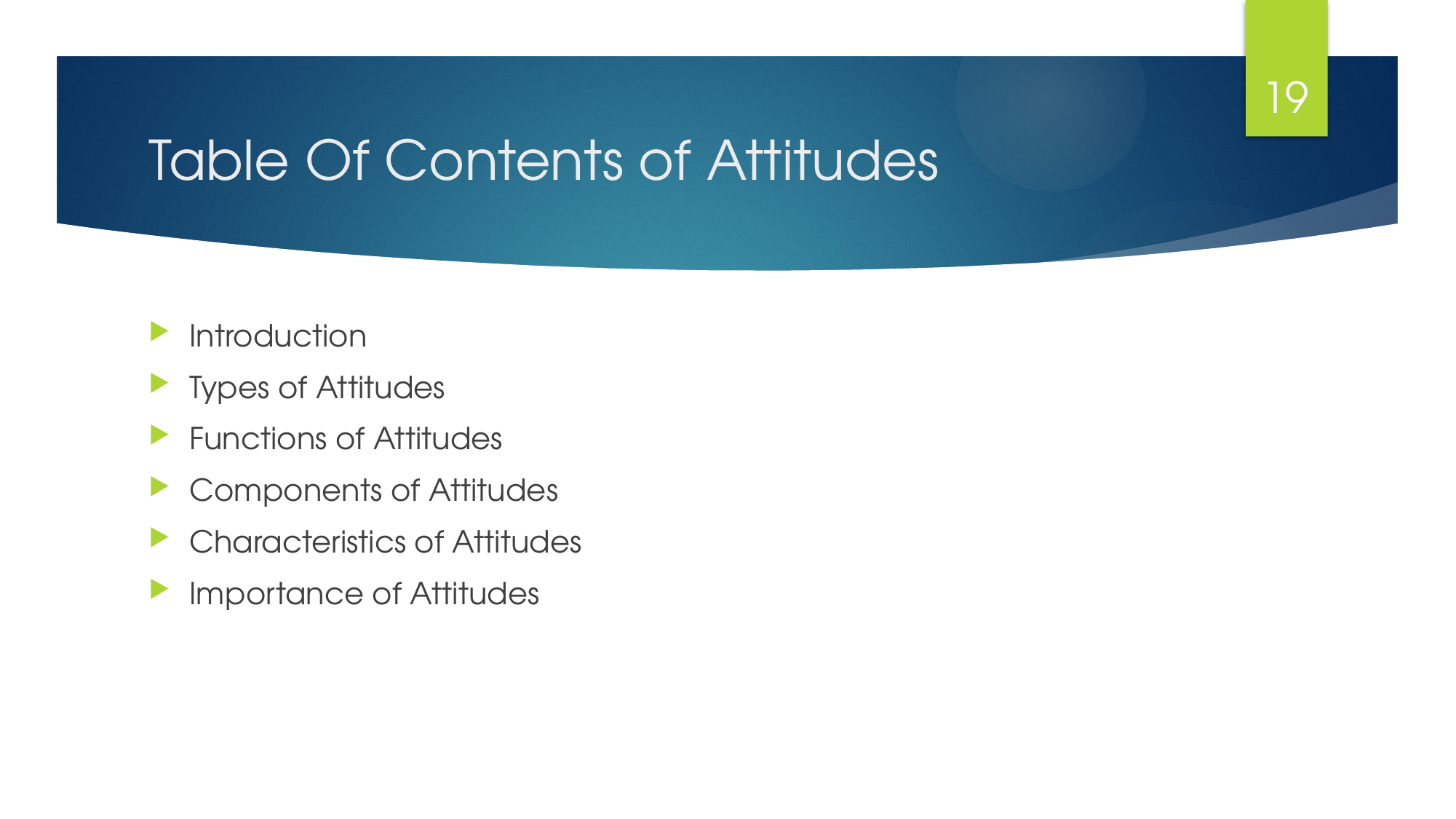

19
# Table Of Contents of Attitudes
Introduction
Types of Attitudes
Functions of Attitudes
Components of Attitudes
Characteristics of Attitudes
Importance of Attitudes